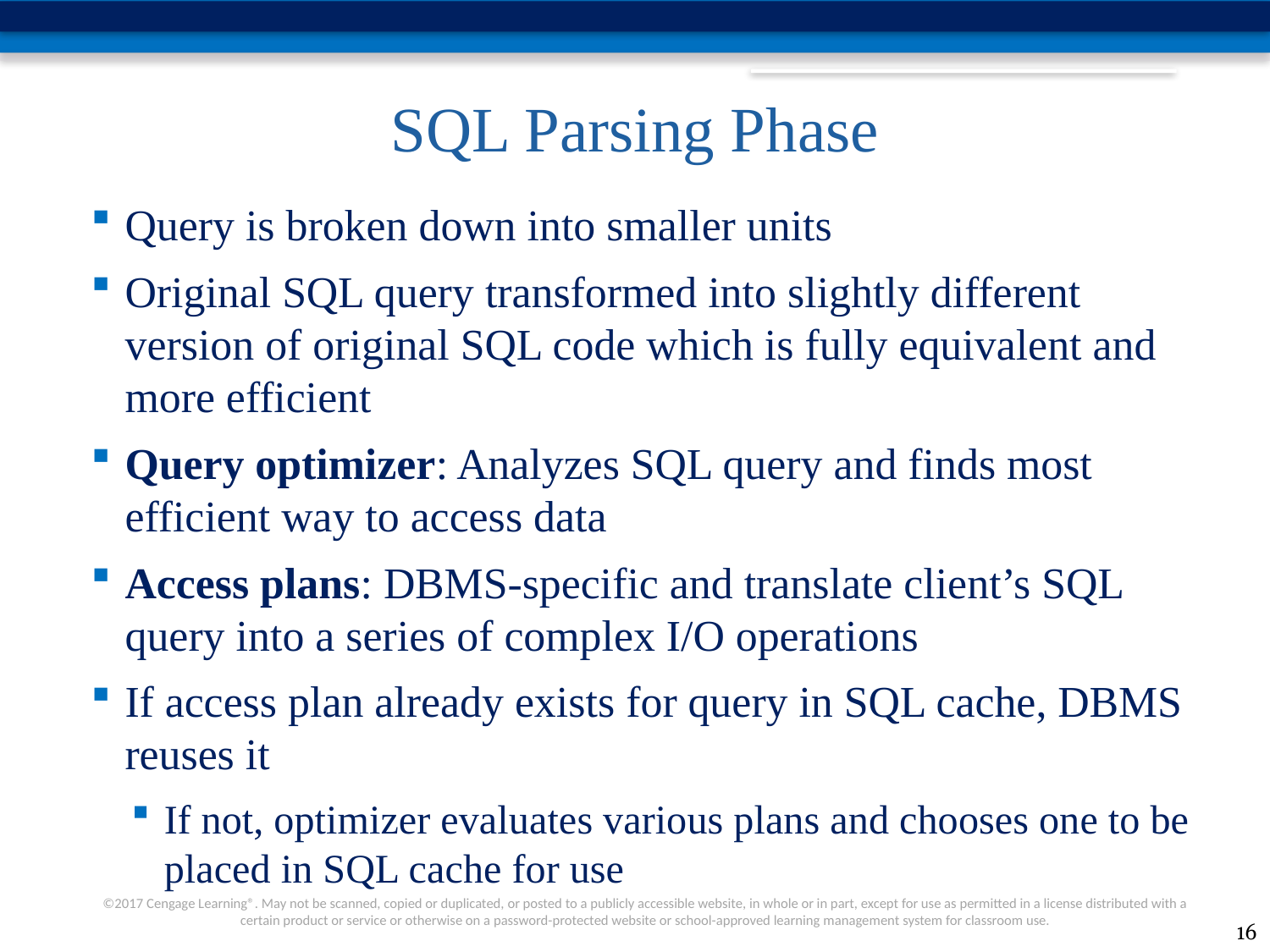

# SQL Parsing Phase
Query is broken down into smaller units
Original SQL query transformed into slightly different version of original SQL code which is fully equivalent and more efficient
Query optimizer: Analyzes SQL query and finds most efficient way to access data
Access plans: DBMS-specific and translate client’s SQL query into a series of complex I/O operations
If access plan already exists for query in SQL cache, DBMS reuses it
If not, optimizer evaluates various plans and chooses one to be placed in SQL cache for use

16